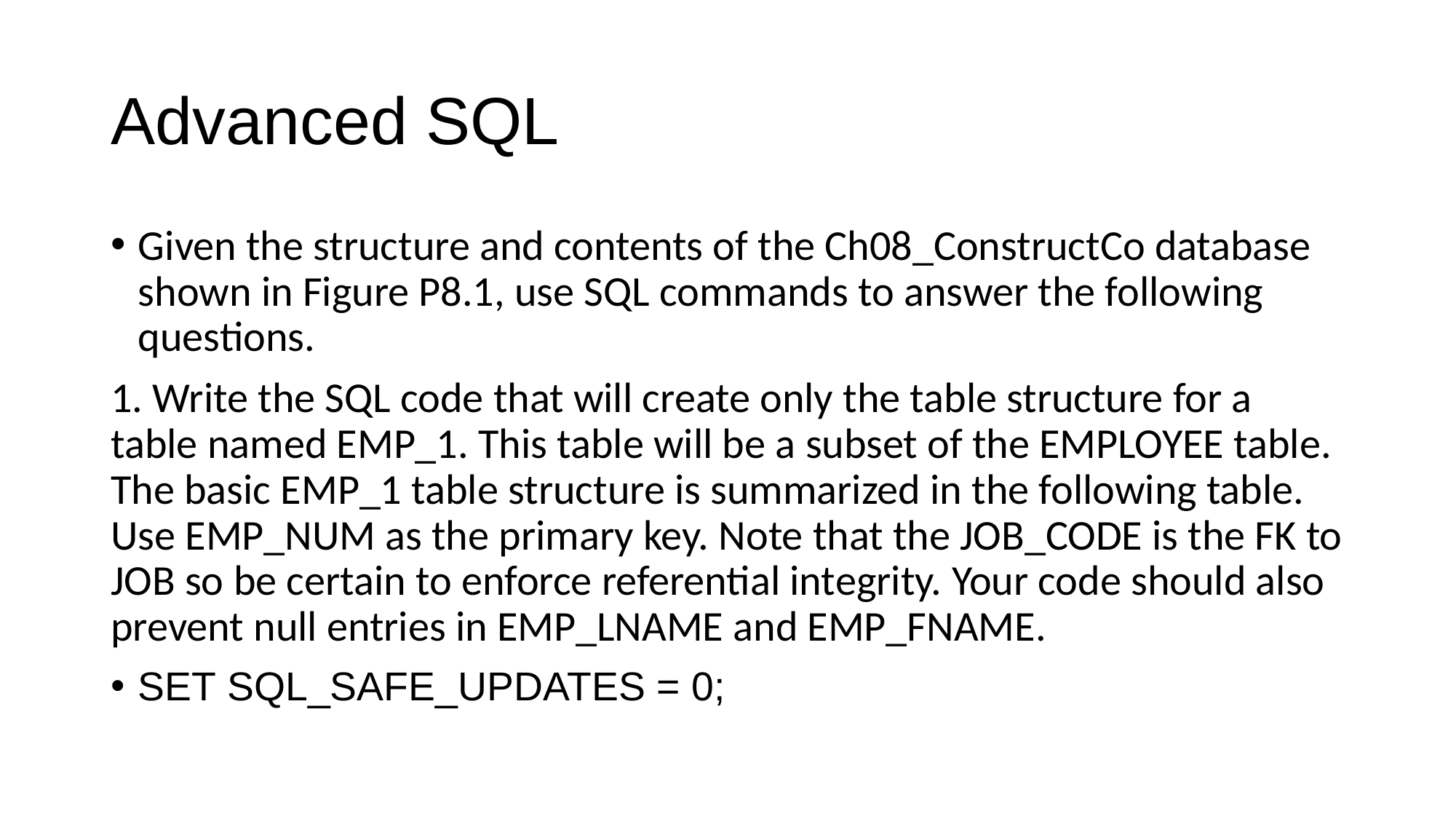

# Advanced SQL
Given the structure and contents of the Ch08_ConstructCo database shown in Figure P8.1, use SQL commands to answer the following questions.
1. Write the SQL code that will create only the table structure for a table named EMP_1. This table will be a subset of the EMPLOYEE table. The basic EMP_1 table structure is summarized in the following table. Use EMP_NUM as the primary key. Note that the JOB_CODE is the FK to JOB so be certain to enforce referential integrity. Your code should also prevent null entries in EMP_LNAME and EMP_FNAME.
SET SQL_SAFE_UPDATES = 0;